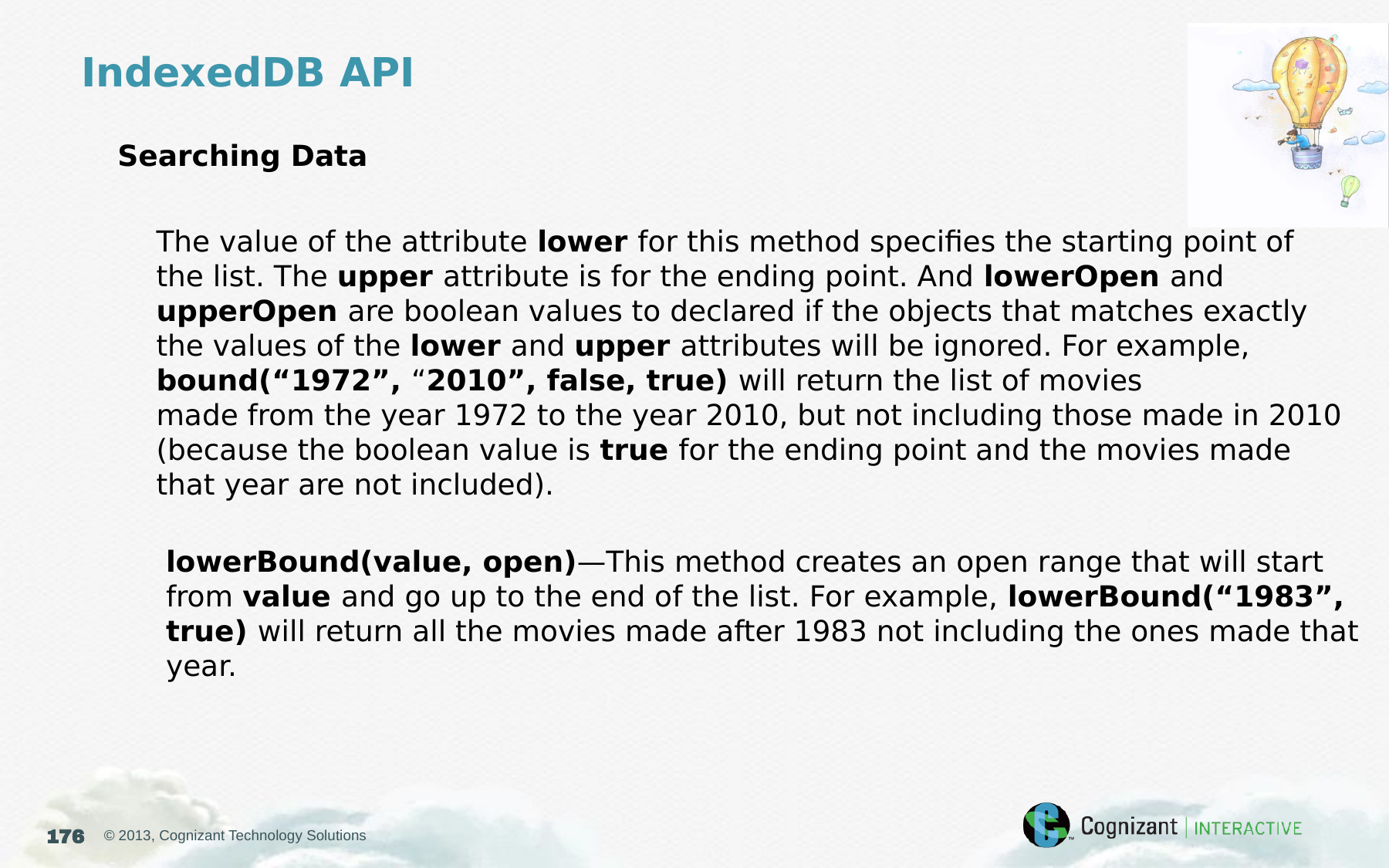

IndexedDB API
Searching Data
The value of the attribute lower for this method specifies the starting point of the list. The upper attribute is for the ending point. And lowerOpen and upperOpen are boolean values to declared if the objects that matches exactly the values of the lower and upper attributes will be ignored. For example, bound(“1972”, “2010”, false, true) will return the list of movies
made from the year 1972 to the year 2010, but not including those made in 2010 (because the boolean value is true for the ending point and the movies made that year are not included).
lowerBound(value, open)—This method creates an open range that will start from value and go up to the end of the list. For example, lowerBound(“1983”, true) will return all the movies made after 1983 not including the ones made that year.